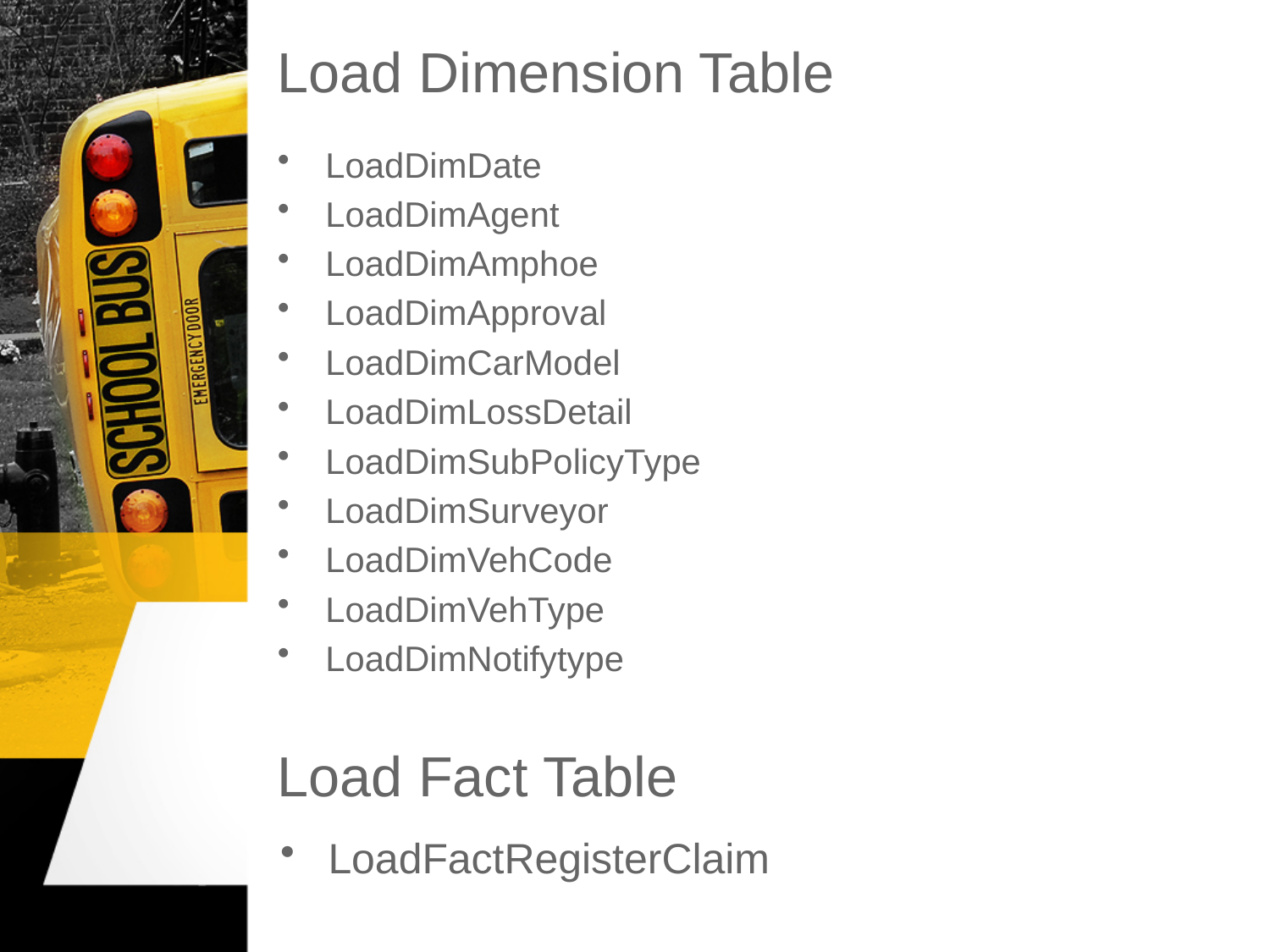

# Load Dimension Table
LoadDimDate
LoadDimAgent
LoadDimAmphoe
LoadDimApproval
LoadDimCarModel
LoadDimLossDetail
LoadDimSubPolicyType
LoadDimSurveyor
LoadDimVehCode
LoadDimVehType
LoadDimNotifytype

Load Fact Table
LoadFactRegisterClaim